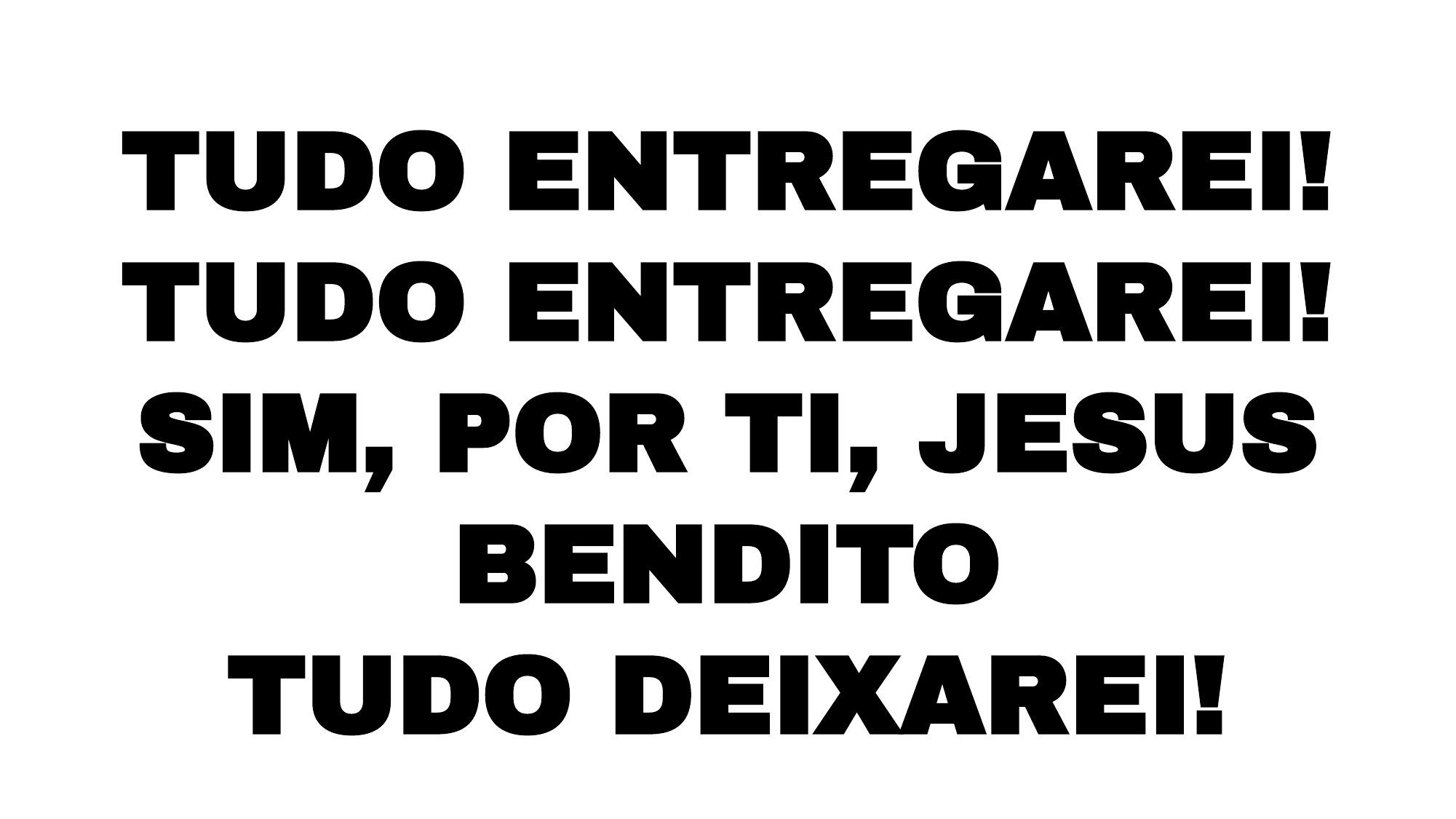

# TUDO ENTREGAREI! TUDO ENTREGAREI! SIM, POR TI, JESUS BENDITO TUDO DEIXAREI!